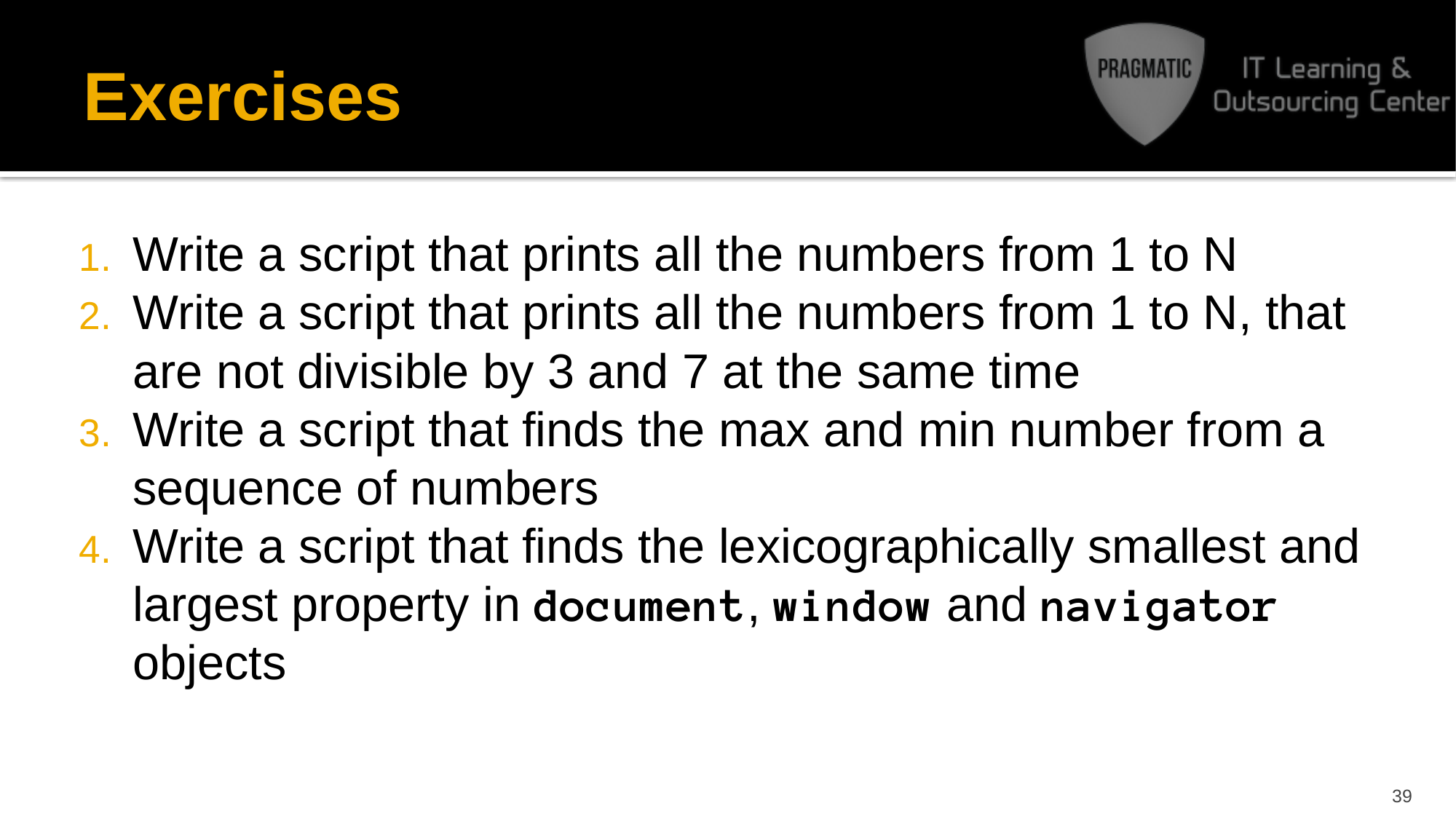

# Exercises
Write a script that prints all the numbers from 1 to N
Write a script that prints all the numbers from 1 to N, that are not divisible by 3 and 7 at the same time
Write a script that finds the max and min number from a sequence of numbers
Write a script that finds the lexicographically smallest and largest property in document, window and navigator objects

39